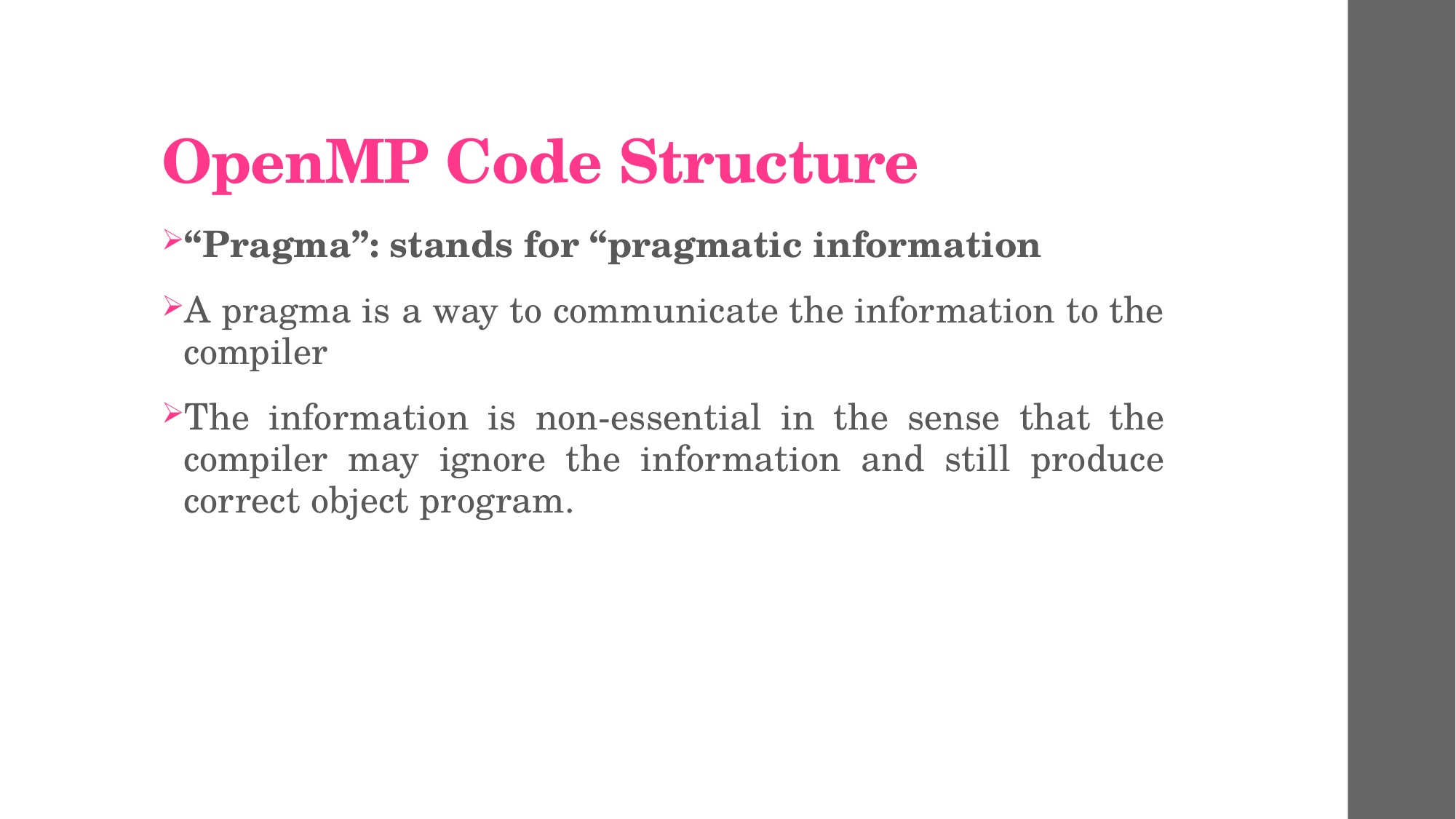

# OpenMP Code Structure
“Pragma”: stands for “pragmatic information
A pragma is a way to communicate the information to the compiler
The information is non-essential in the sense that the compiler may ignore the information and still produce correct object program.